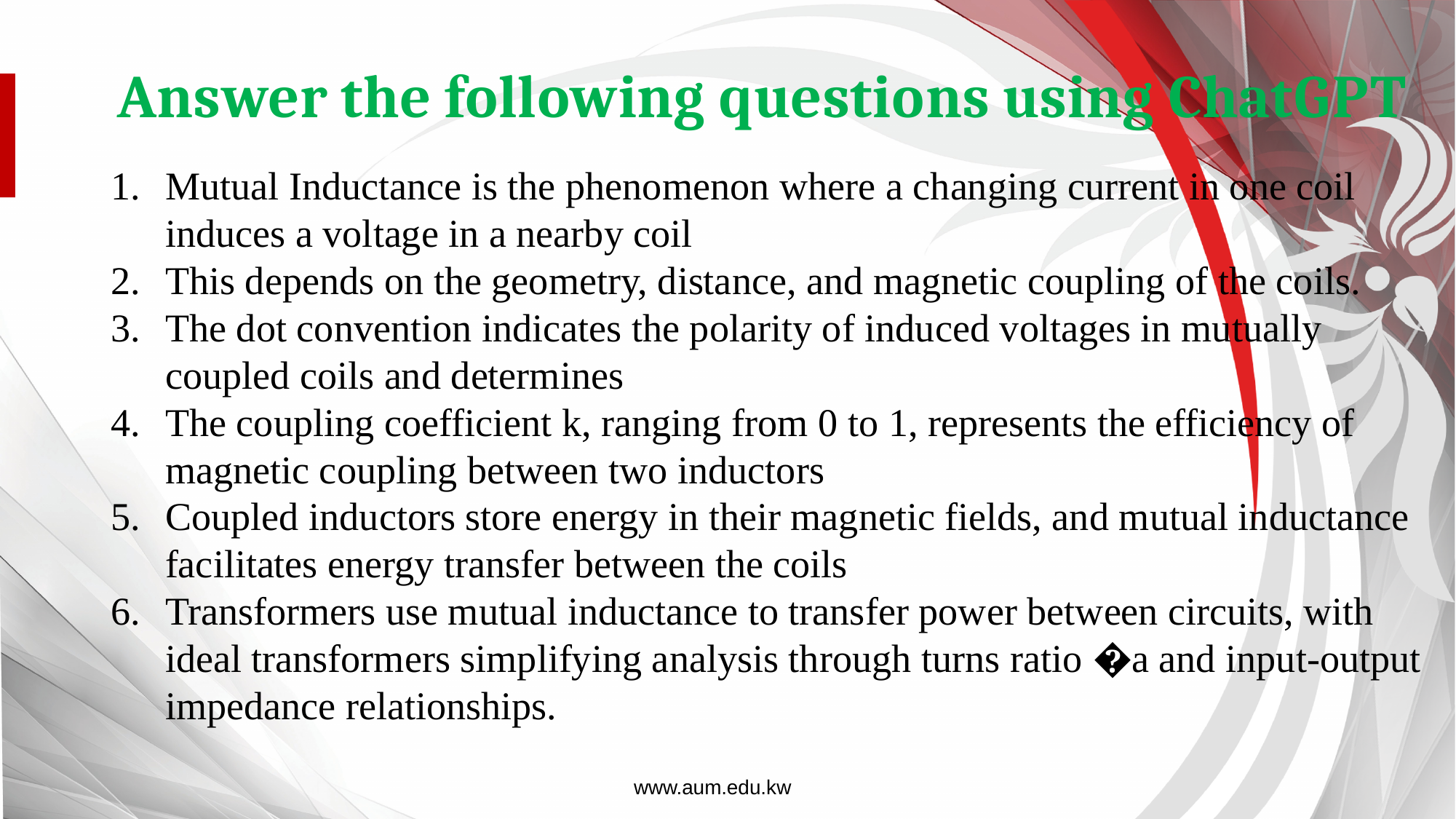

Answer the following questions using ChatGPT
Mutual Inductance is the phenomenon where a changing current in one coil induces a voltage in a nearby coil
This depends on the geometry, distance, and magnetic coupling of the coils.
The dot convention indicates the polarity of induced voltages in mutually coupled coils and determines
The coupling coefficient k, ranging from 0 to 1, represents the efficiency of magnetic coupling between two inductors
Coupled inductors store energy in their magnetic fields, and mutual inductance facilitates energy transfer between the coils
Transformers use mutual inductance to transfer power between circuits, with ideal transformers simplifying analysis through turns ratio �a and input-output impedance relationships.